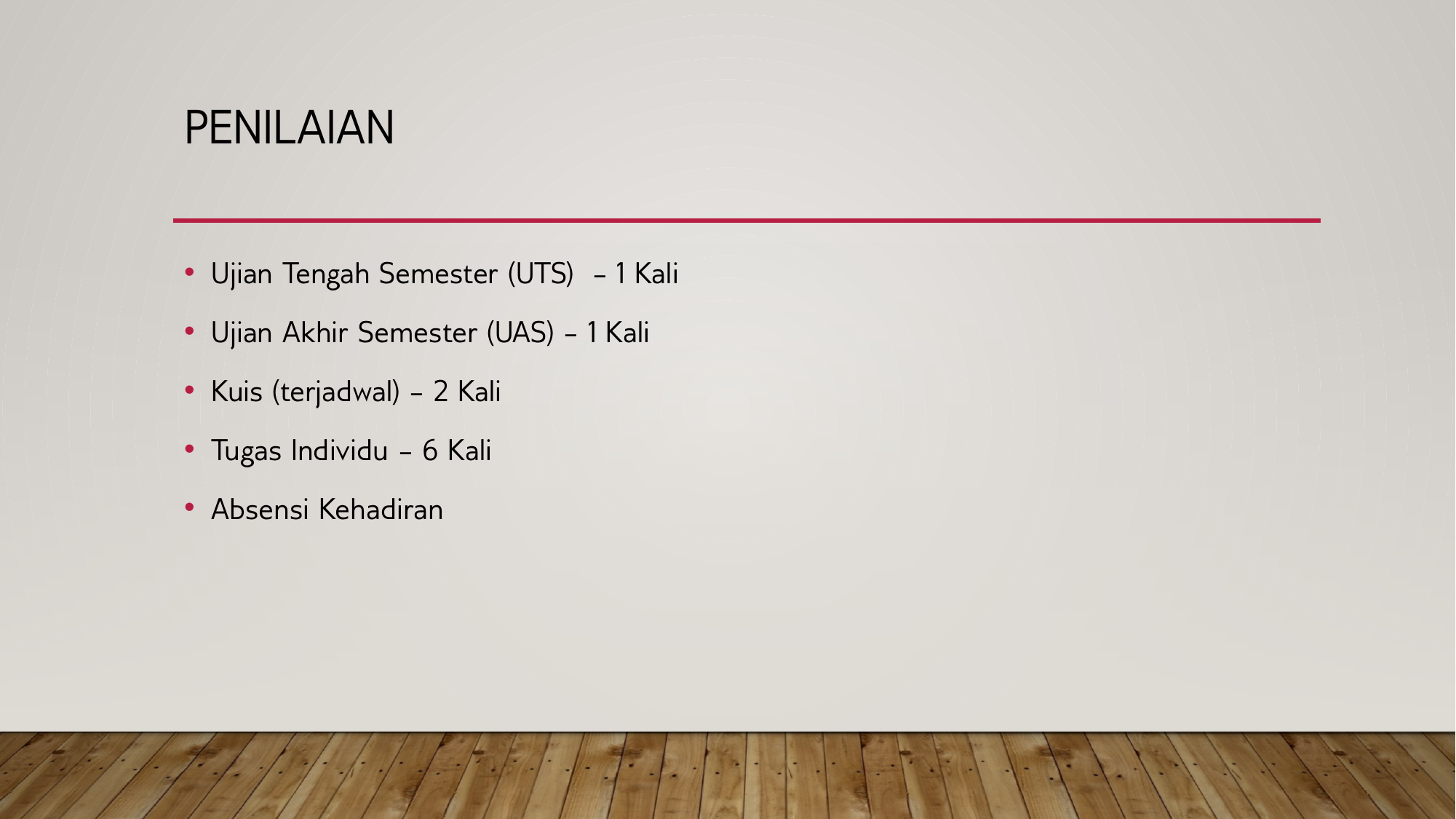

# penilaian
Ujian Tengah Semester (UTS)  – 1 Kali
Ujian Akhir Semester (UAS) – 1 Kali
Kuis (terjadwal) – 2 Kali
Tugas Individu – 6 Kali
Absensi Kehadiran